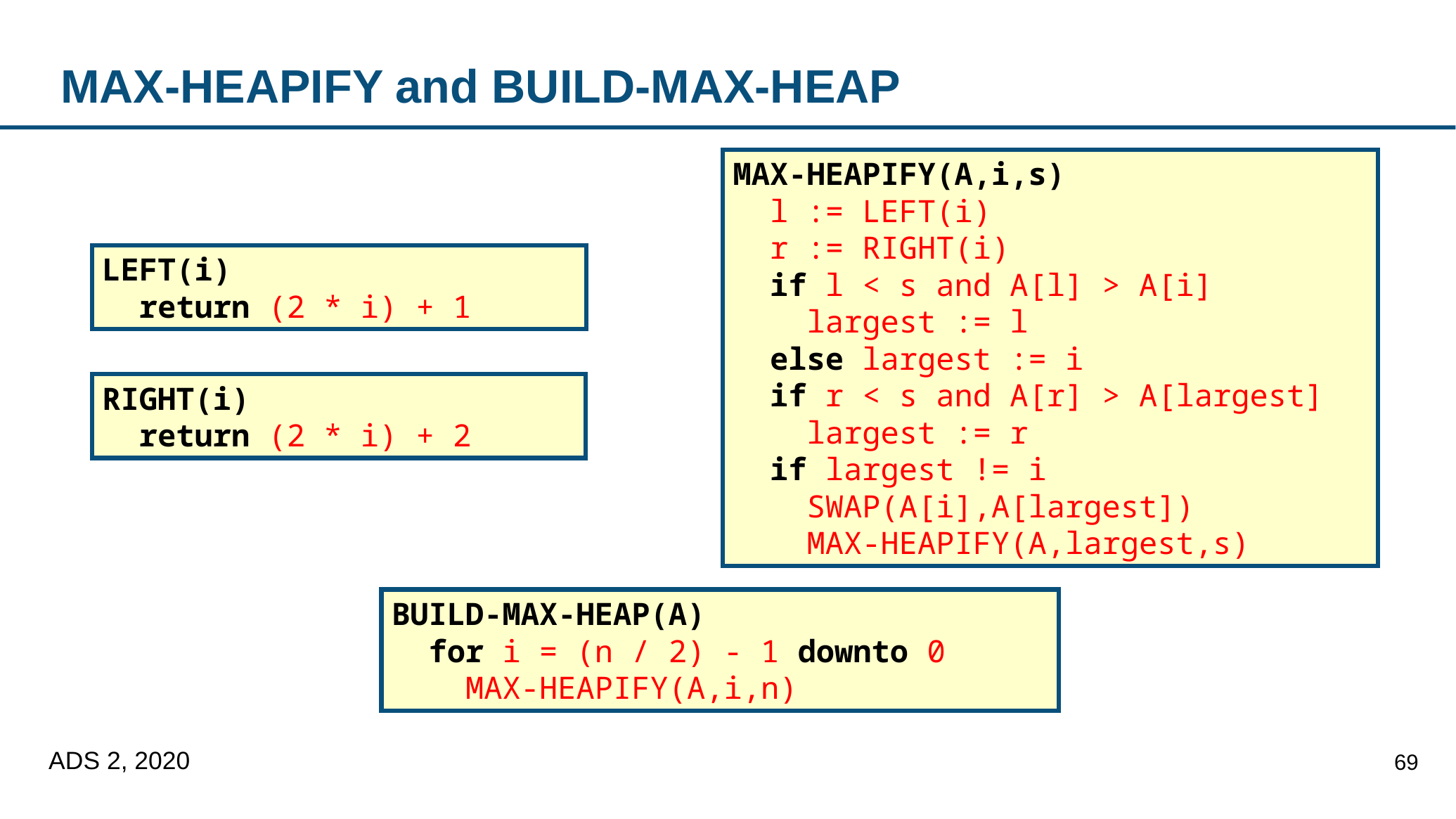

# MAX-HEAPIFY and BUILD-MAX-HEAP
MAX-HEAPIFY(A,i,s)
  l := LEFT(i)
  r := RIGHT(i)
  if l < s and A[l] > A[i]
    largest := l
  else largest := i
  if r < s and A[r] > A[largest]
    largest := r
  if largest != i
    SWAP(A[i],A[largest])
    MAX-HEAPIFY(A,largest,s)

LEFT(i)
  return (2 * i) + 1
RIGHT(i)
  return (2 * i) + 2
BUILD-MAX-HEAP(A)
  for i = (n / 2) - 1 downto 0
    MAX-HEAPIFY(A,i,n)
ADS 2, 2020
69